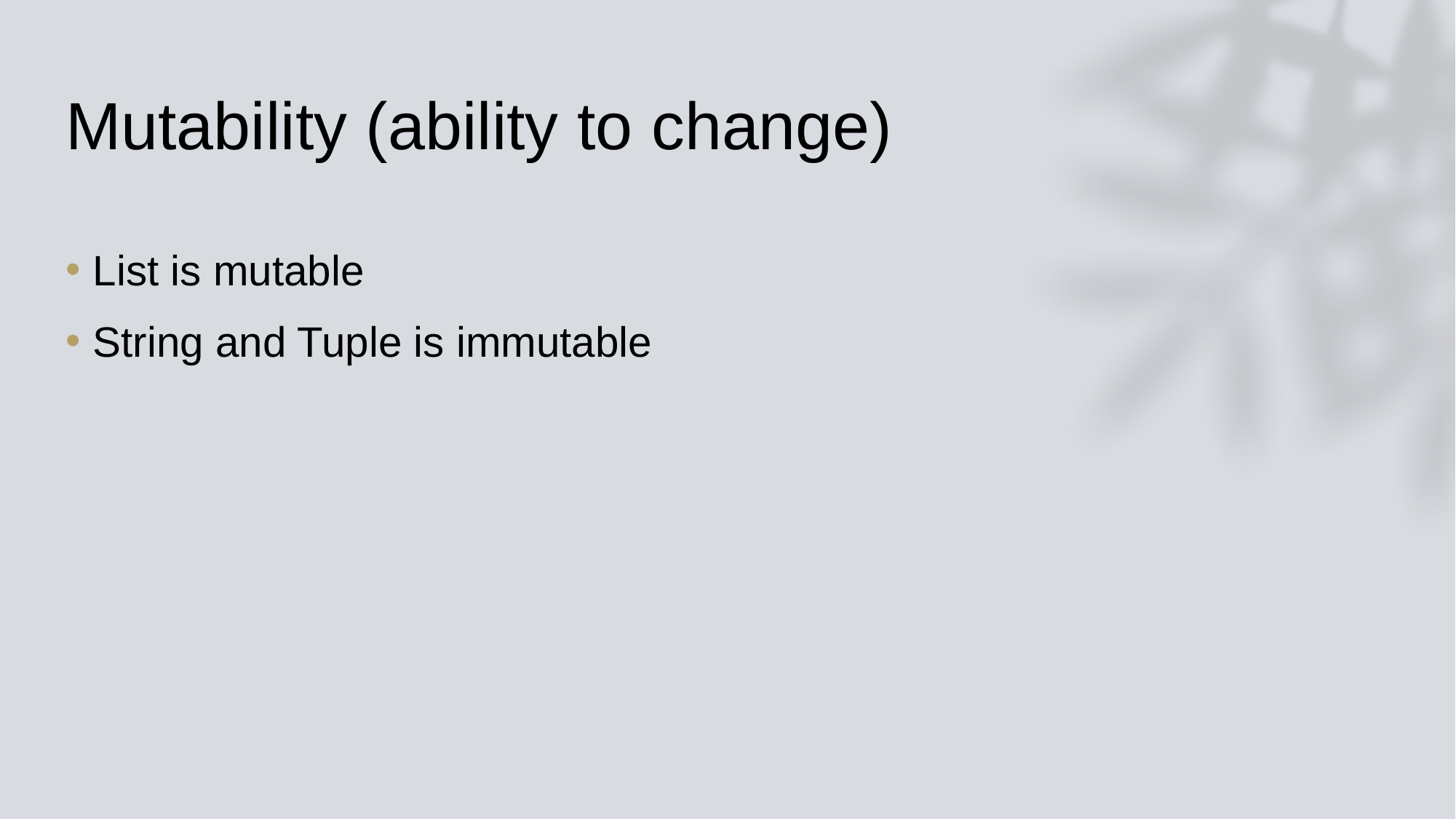

# Mutability (ability to change)
List is mutable
String and Tuple is immutable